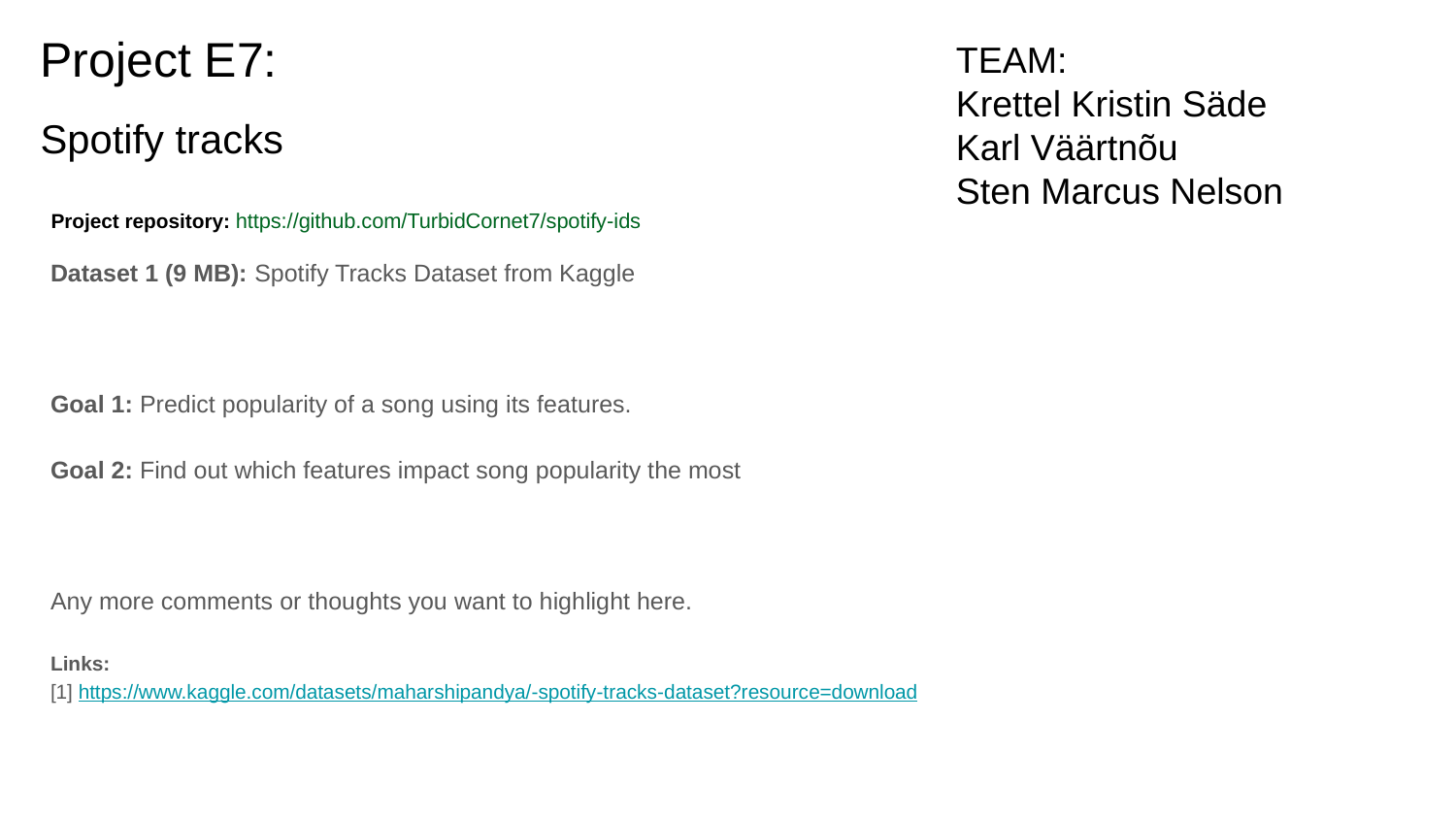

# Project E7:
TEAM:
Krettel Kristin Säde
Karl Väärtnõu
Sten Marcus Nelson
Spotify tracks
Project repository: https://github.com/TurbidCornet7/spotify-ids
Dataset 1 (9 MB): Spotify Tracks Dataset from Kaggle

Goal 1: Predict popularity of a song using its features.
Goal 2: Find out which features impact song popularity the most

Any more comments or thoughts you want to highlight here.
Links:
[1] https://www.kaggle.com/datasets/maharshipandya/-spotify-tracks-dataset?resource=download